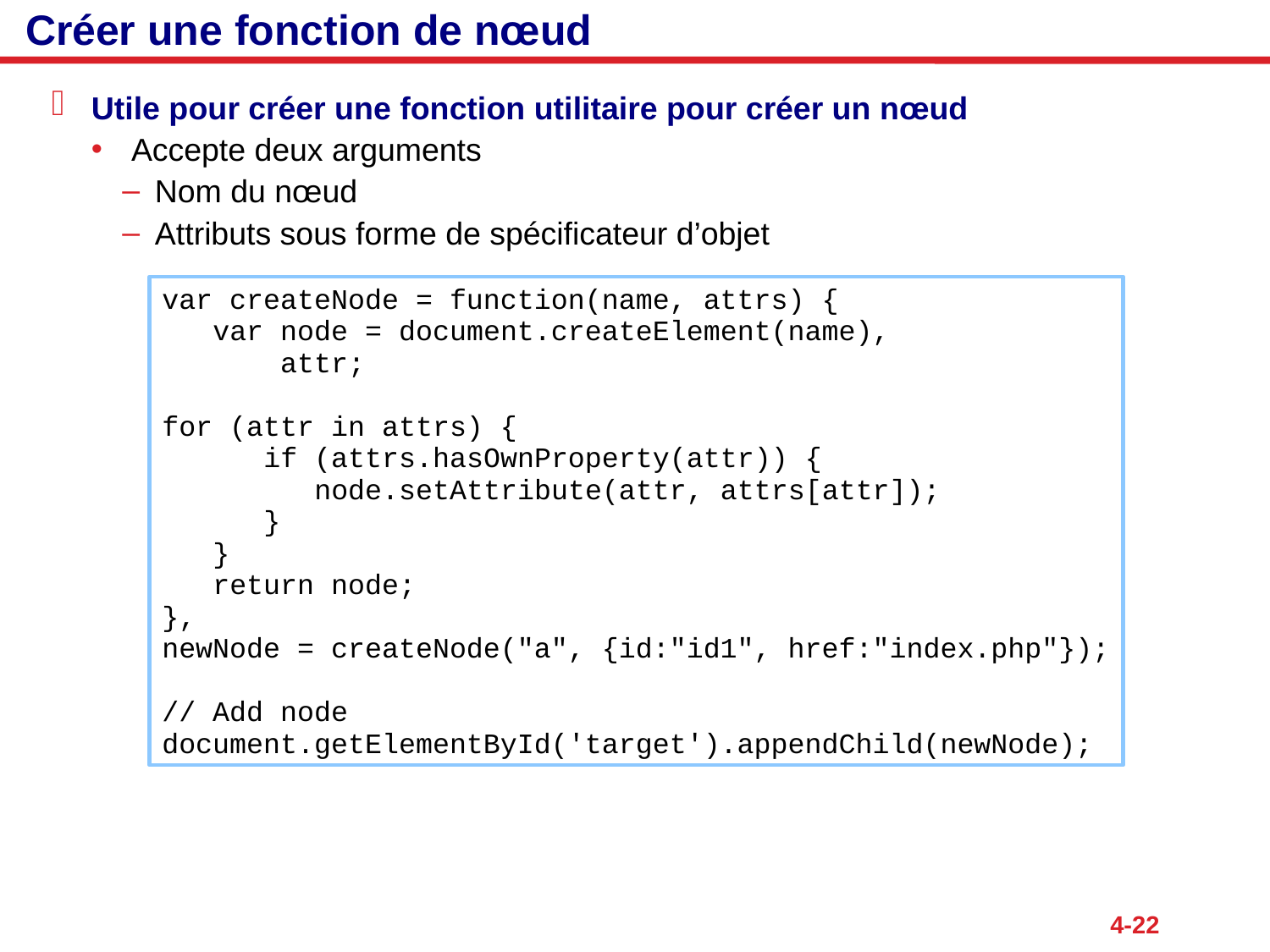

# Créer une fonction de nœud
Utile pour créer une fonction utilitaire pour créer un nœud
 Accepte deux arguments
Nom du nœud
Attributs sous forme de spécificateur d’objet
var createNode = function(name, attrs) {
   var node = document.createElement(name),
       attr;

for (attr in attrs) {
      if (attrs.hasOwnProperty(attr)) {
         node.setAttribute(attr, attrs[attr]);
      }
   }
   return node;
},
newNode = createNode("a", {id:"id1", href:"index.php"});

// Add node
document.getElementById('target').appendChild(newNode);